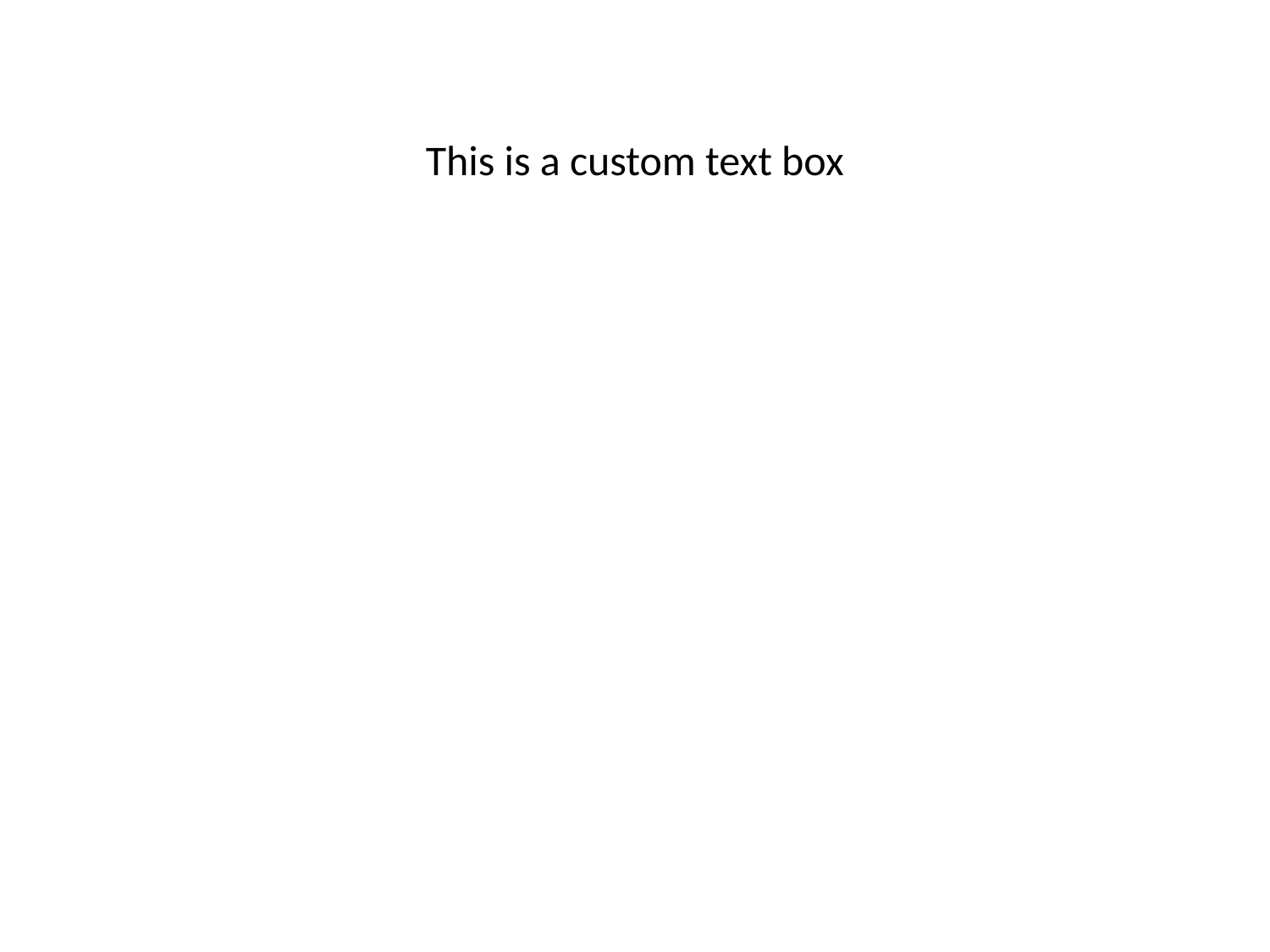

#
This is a custom text box